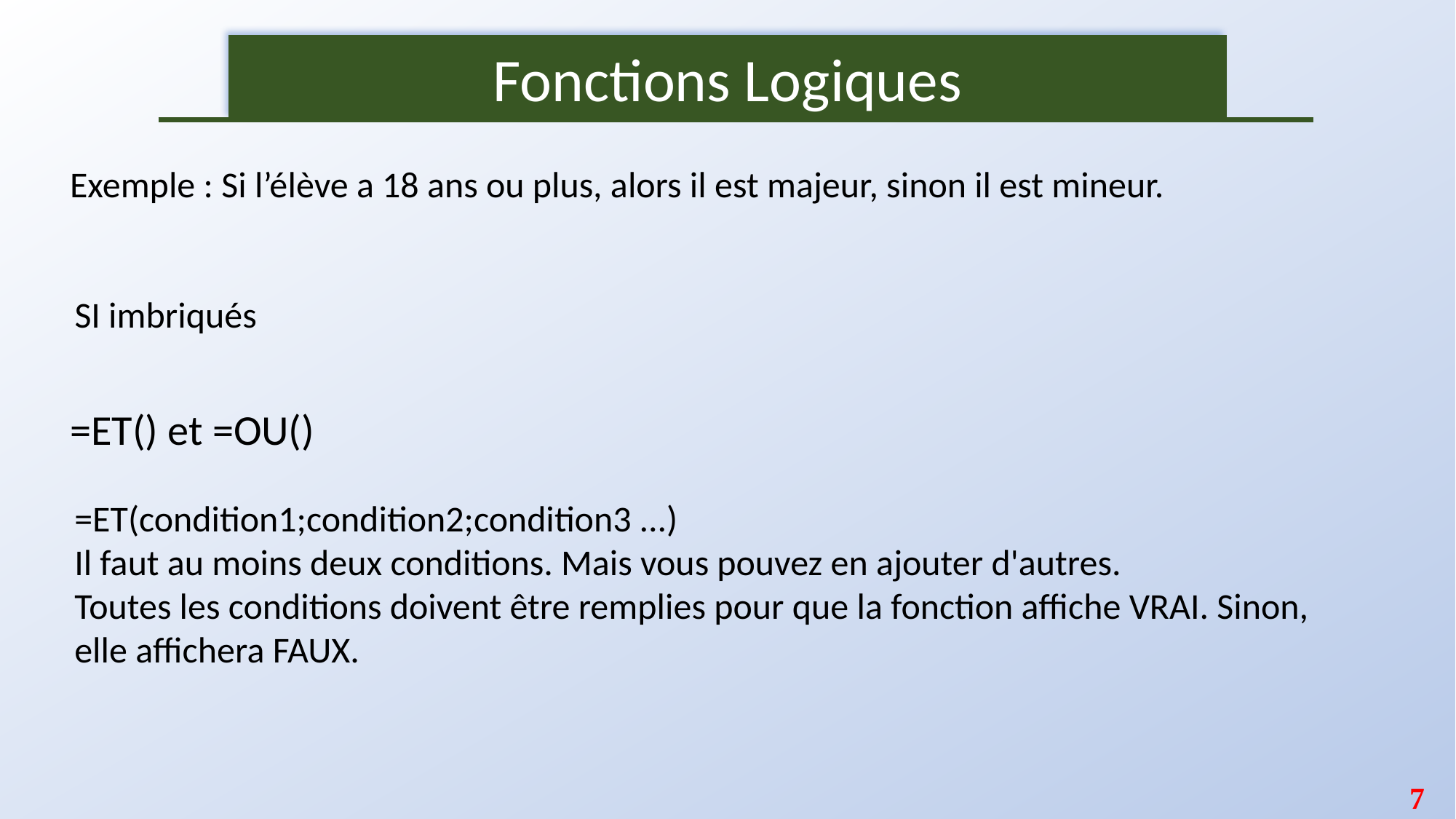

Fonctions Logiques
Exemple : Si l’élève a 18 ans ou plus, alors il est majeur, sinon il est mineur.
SI imbriqués
=ET() et =OU()
=ET(condition1;condition2;condition3 ...)
Il faut au moins deux conditions. Mais vous pouvez en ajouter d'autres.
Toutes les conditions doivent être remplies pour que la fonction affiche VRAI. Sinon, elle affichera FAUX.
7